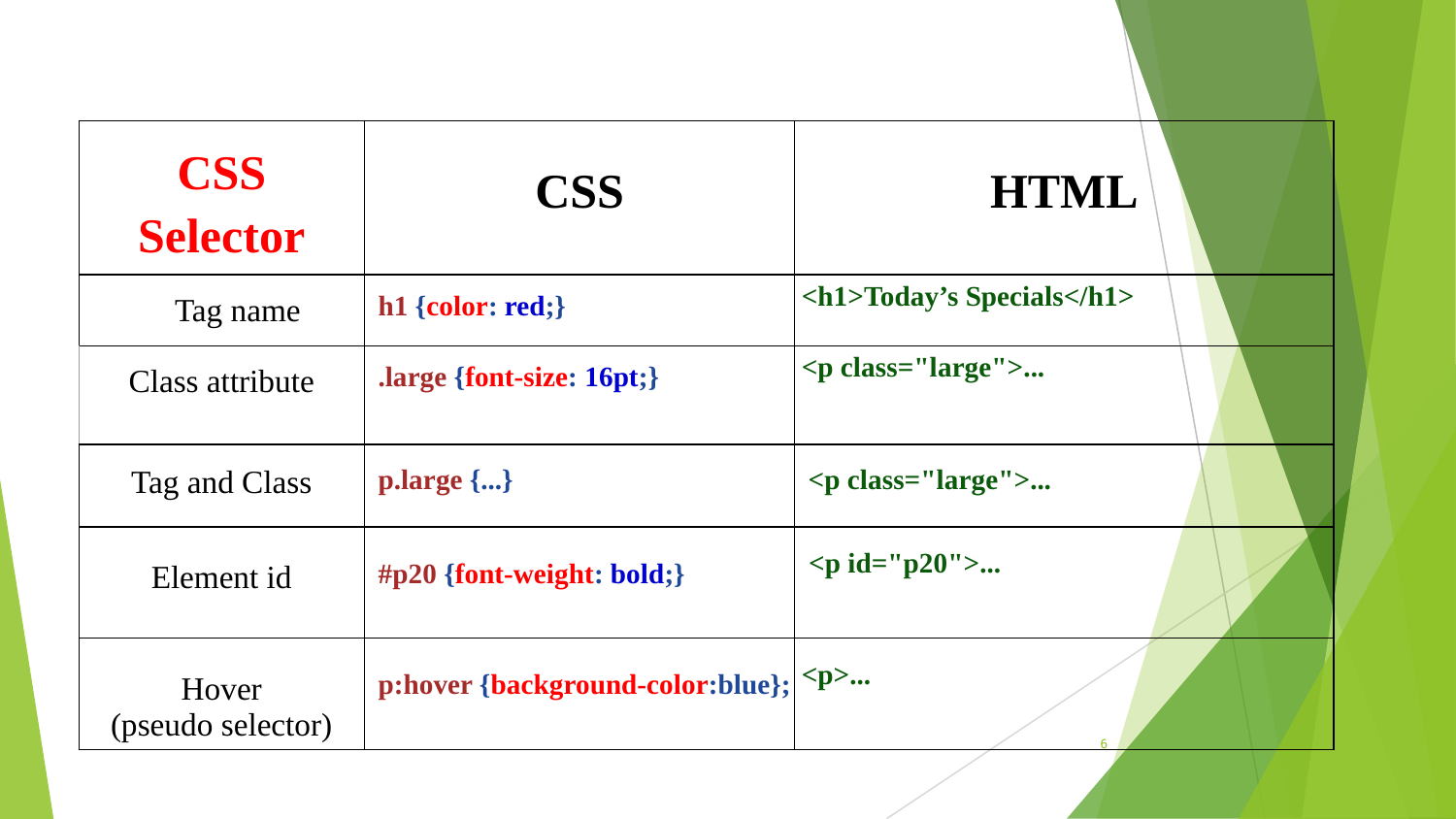

| CSS Selector | CSS | HTML |
| --- | --- | --- |
| Tag name | h1 {color: red;} | <h1>Today’s Specials</h1> |
| Class attribute | .large {font-size: 16pt;} | <p class="large">... |
| Tag and Class | p.large {...} | <p class="large">... |
| Element id | #p20 {font-weight: bold;} | <p id="p20">... |
| Hover (pseudo selector) | p:hover {background-color:blue}; | <p>... |
6